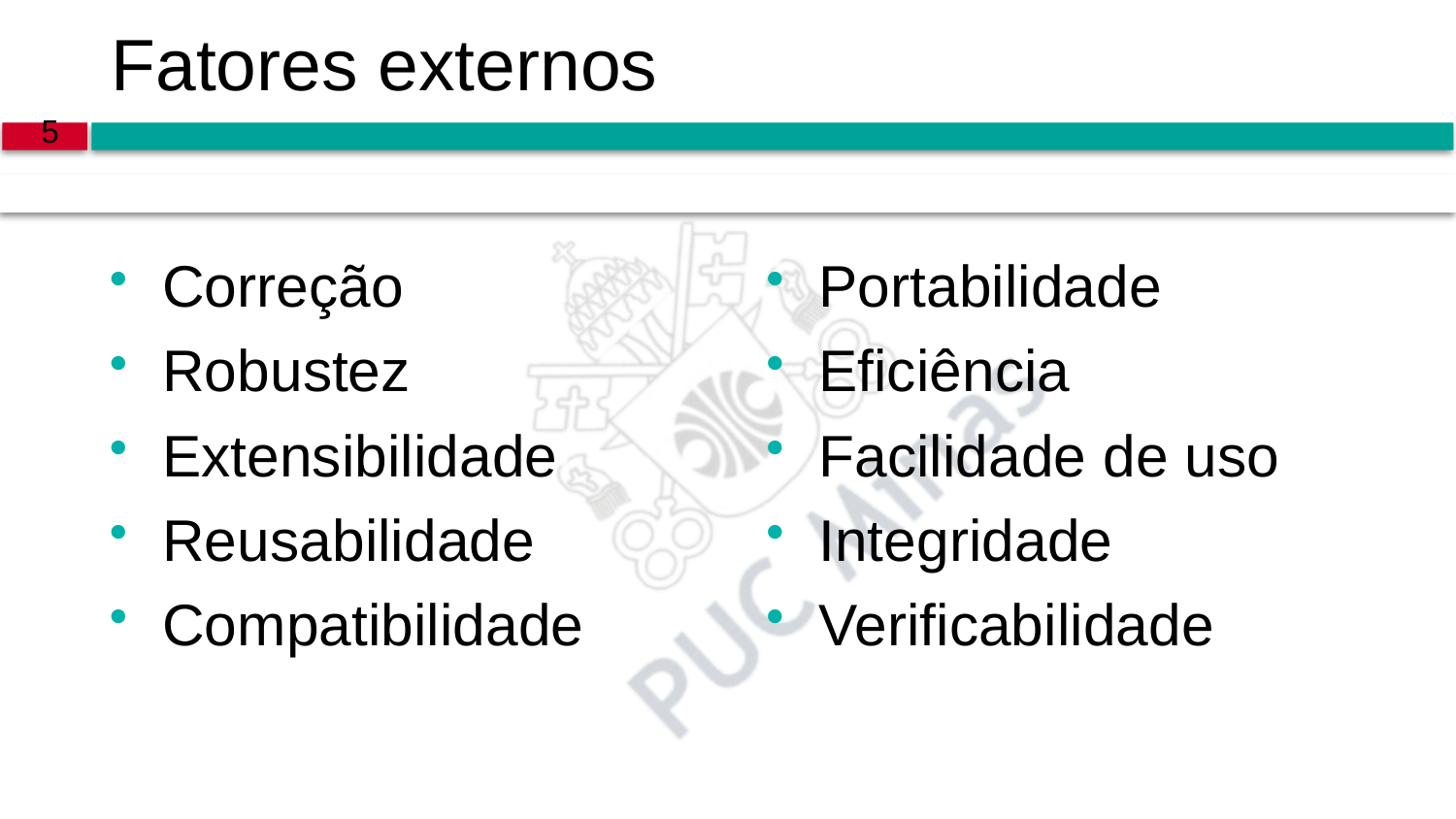

# Fatores externos
5

Correção
Robustez
Extensibilidade
Reusabilidade
Compatibilidade

Portabilidade
Eficiência
Facilidade de uso
Integridade
Verificabilidade

PUC Minas – Bacharelado em Engenharia de Software – Programação Modular – Prof. João Caram